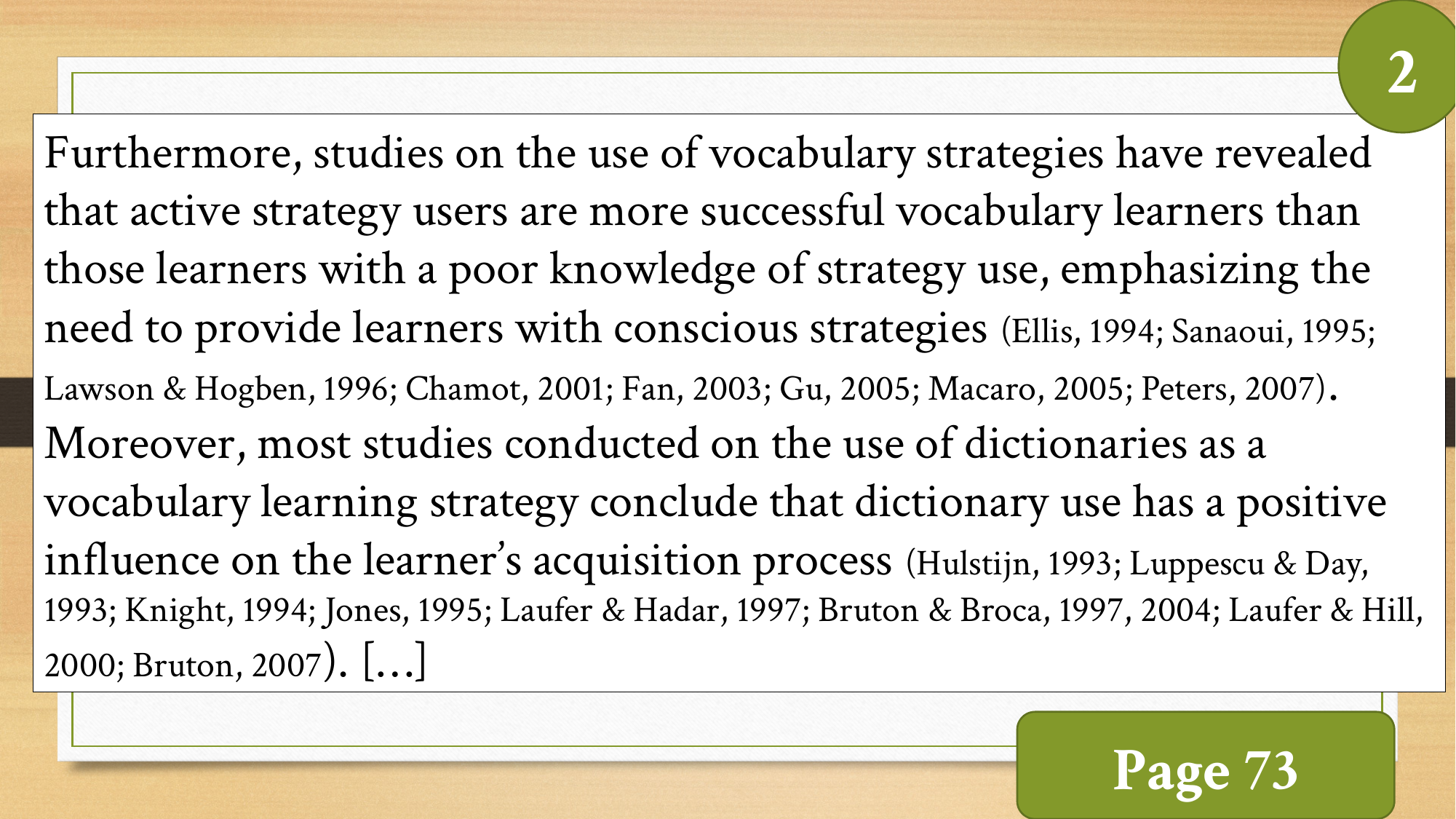

2
Furthermore, studies on the use of vocabulary strategies have revealed that active strategy users are more successful vocabulary learners than those learners with a poor knowledge of strategy use, emphasizing the need to provide learners with conscious strategies (Ellis, 1994; Sanaoui, 1995; Lawson & Hogben, 1996; Chamot, 2001; Fan, 2003; Gu, 2005; Macaro, 2005; Peters, 2007). Moreover, most studies conducted on the use of dictionaries as a vocabulary learning strategy conclude that dictionary use has a positive influence on the learner’s acquisition process (Hulstijn, 1993; Luppescu & Day, 1993; Knight, 1994; Jones, 1995; Laufer & Hadar, 1997; Bruton & Broca, 1997, 2004; Laufer & Hill, 2000; Bruton, 2007). […]
Page 73